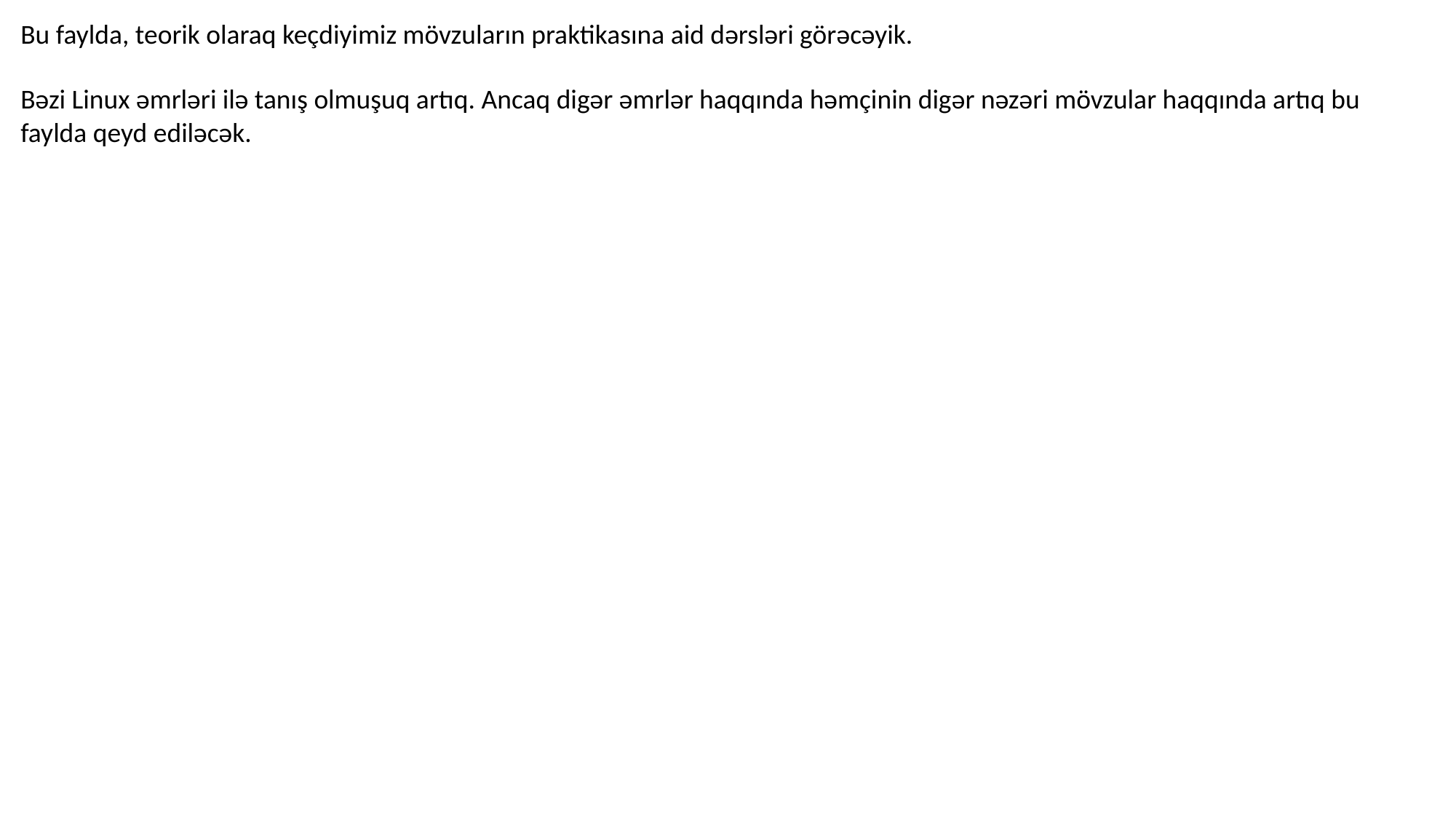

Bu faylda, teorik olaraq keçdiyimiz mövzuların praktikasına aid dərsləri görəcəyik.

Bəzi Linux əmrləri ilə tanış olmuşuq artıq. Ancaq digər əmrlər haqqında həmçinin digər nəzəri mövzular haqqında artıq bu faylda qeyd ediləcək.